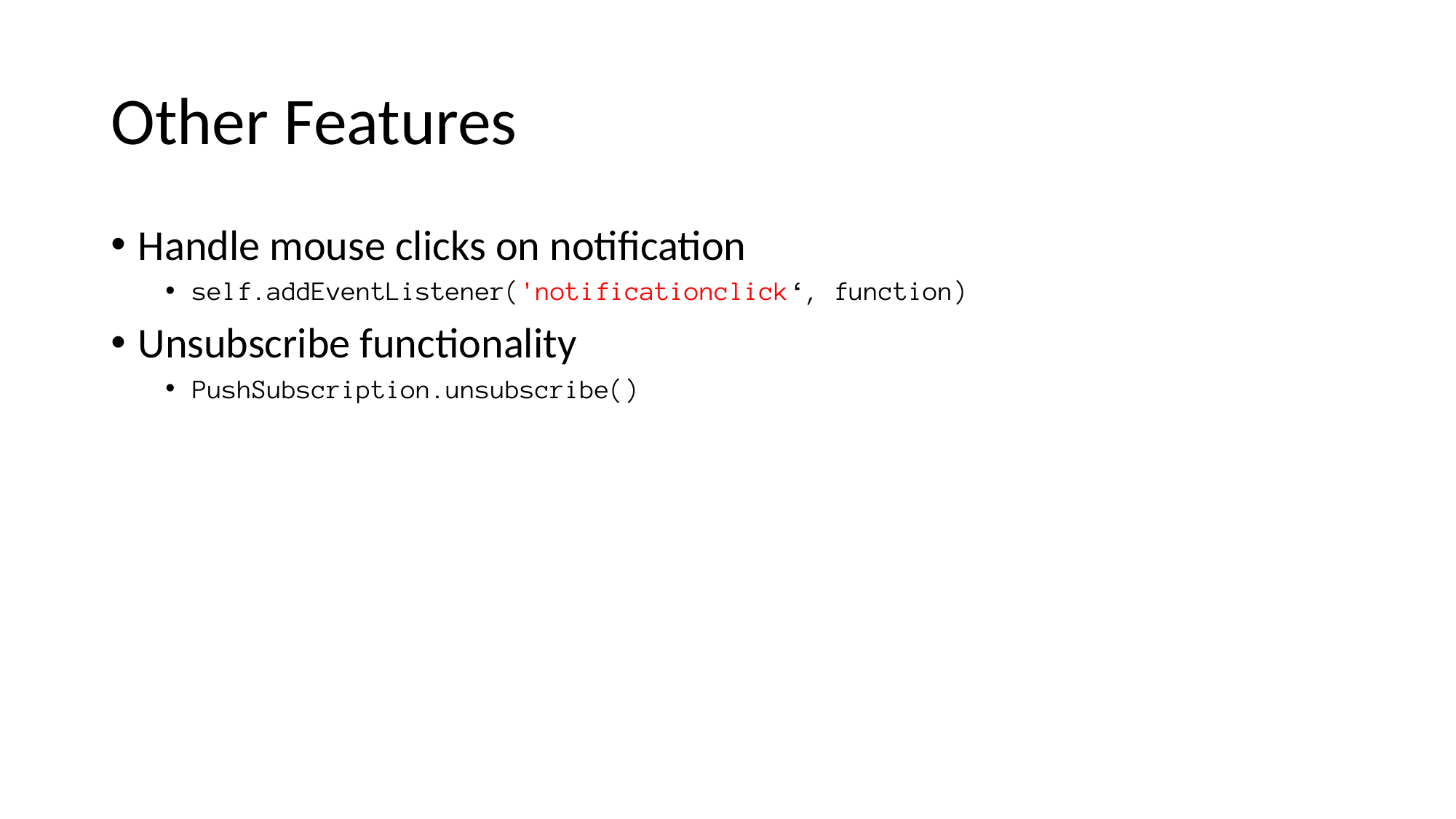

# Other Features
Handle mouse clicks on notification
self.addEventListener('notificationclick‘, function)
Unsubscribe functionality
PushSubscription.unsubscribe()